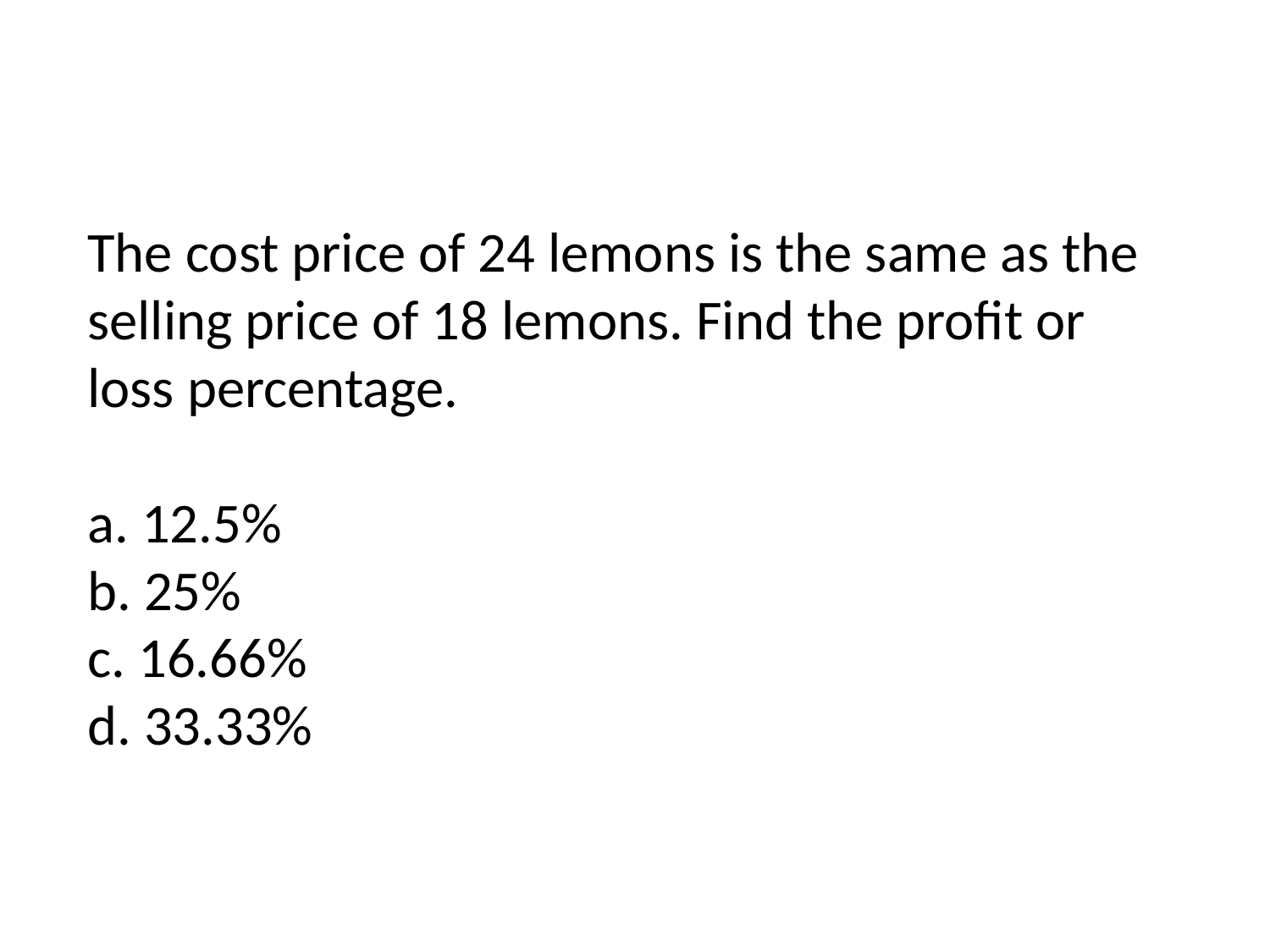

# The cost price of 24 lemons is the same as the selling price of 18 lemons. Find the profit or loss percentage. a. 12.5% b. 25% c. 16.66% d. 33.33%